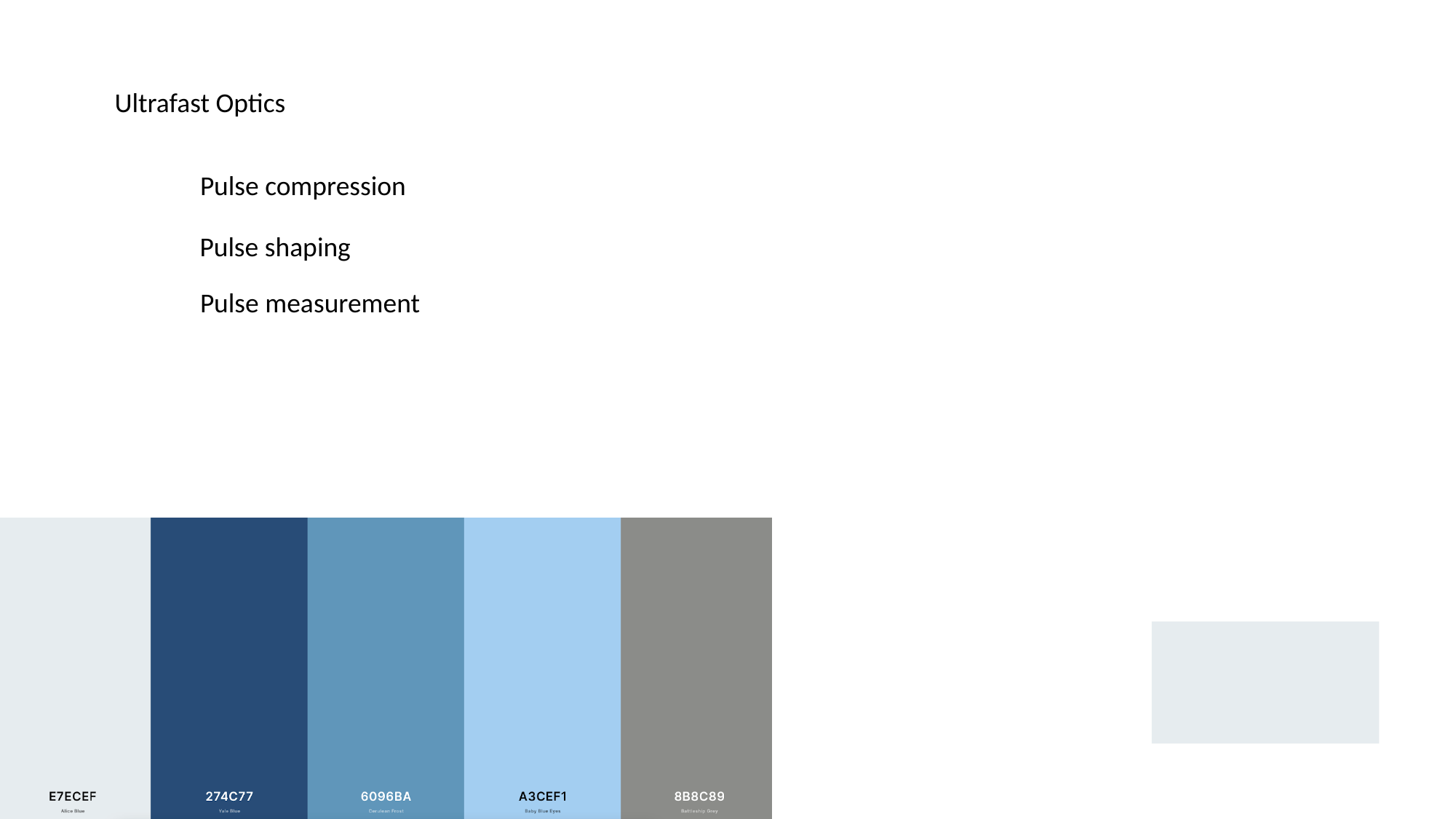

Ultrafast Optics
Pulse compression
Pulse shaping
Pulse measurement